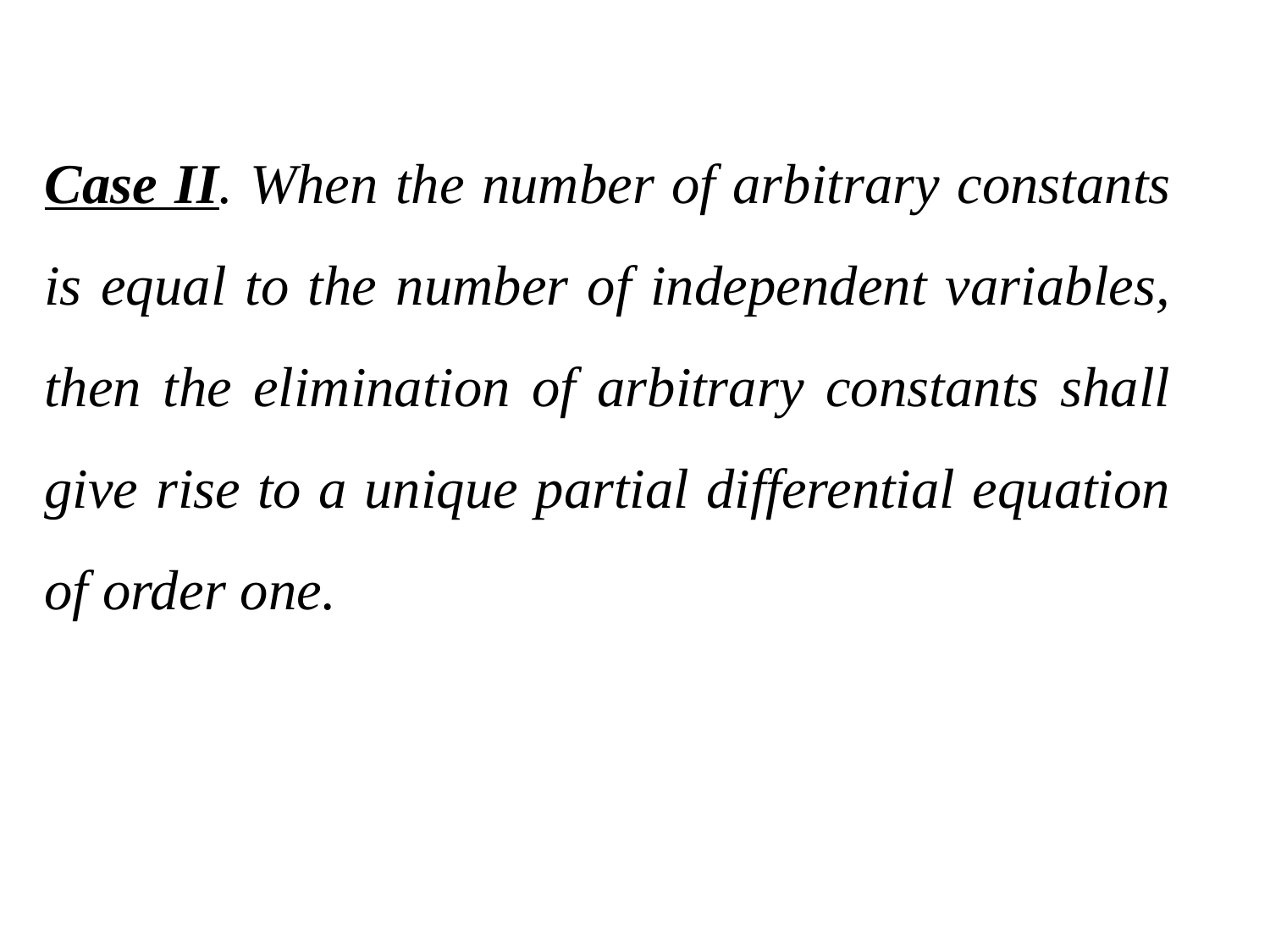

Case II. When the number of arbitrary constants is equal to the number of independent variables, then the elimination of arbitrary constants shall give rise to a unique partial differential equation of order one.